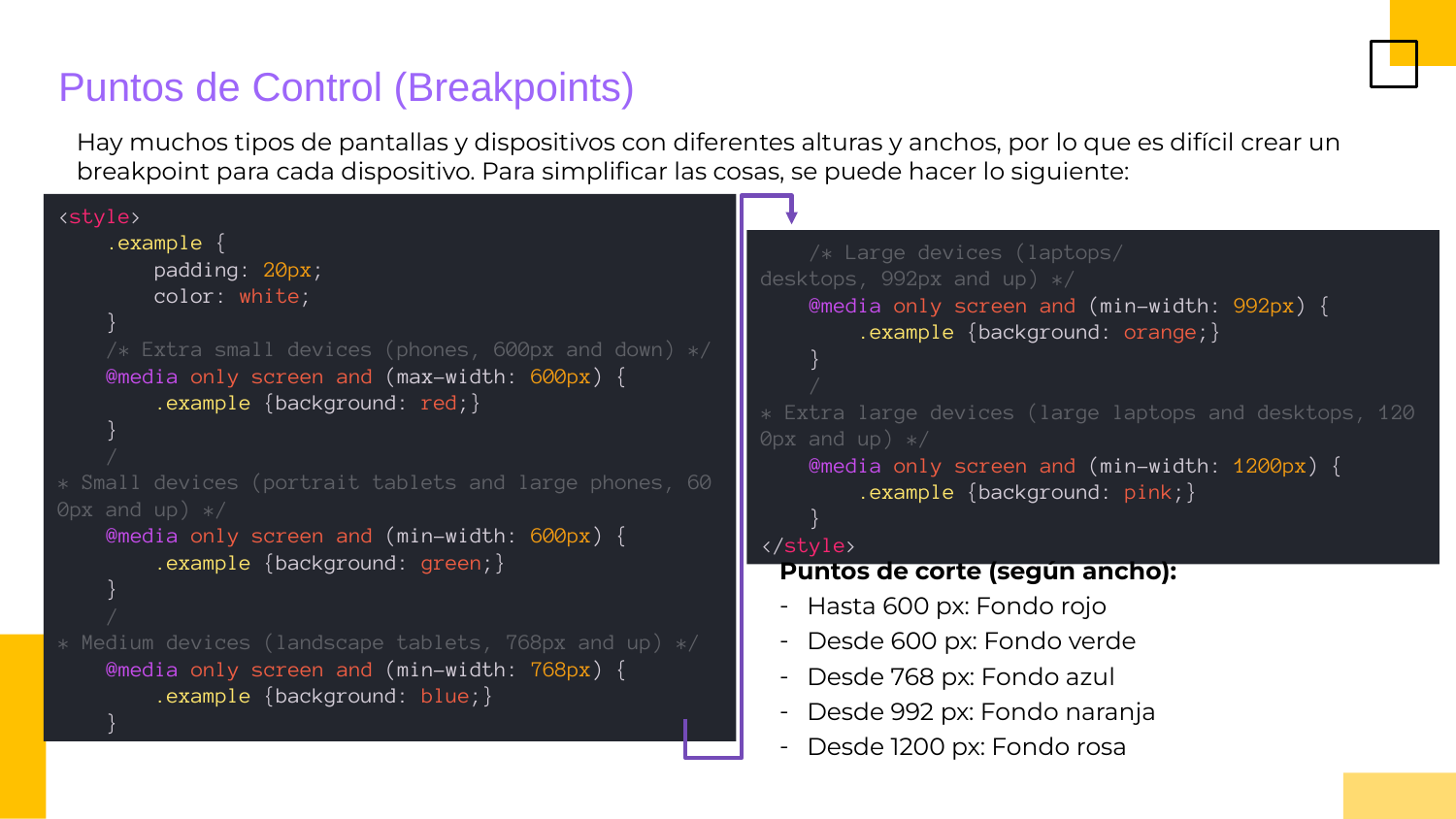

Puntos de Control (Breakpoints)
Hay muchos tipos de pantallas y dispositivos con diferentes alturas y anchos, por lo que es difícil crear un breakpoint para cada dispositivo. Para simplificar las cosas, se puede hacer lo siguiente:
<style>
    .example {
        padding: 20px;
        color: white;
    }
    /* Extra small devices (phones, 600px and down) */
    @media only screen and (max-width: 600px) {
        .example {background: red;}
    }
    /* Small devices (portrait tablets and large phones, 600px and up) */
    @media only screen and (min-width: 600px) {
        .example {background: green;}
    }
    /* Medium devices (landscape tablets, 768px and up) */
    @media only screen and (min-width: 768px) {
        .example {background: blue;}
    }

    /* Large devices (laptops/desktops, 992px and up) */
    @media only screen and (min-width: 992px) {
        .example {background: orange;}
    }
    /* Extra large devices (large laptops and desktops, 1200px and up) */
    @media only screen and (min-width: 1200px) {
        .example {background: pink;}
    }
</style>
Puntos de corte (según ancho):
Hasta 600 px: Fondo rojo
Desde 600 px: Fondo verde
Desde 768 px: Fondo azul
Desde 992 px: Fondo naranja
Desde 1200 px: Fondo rosa